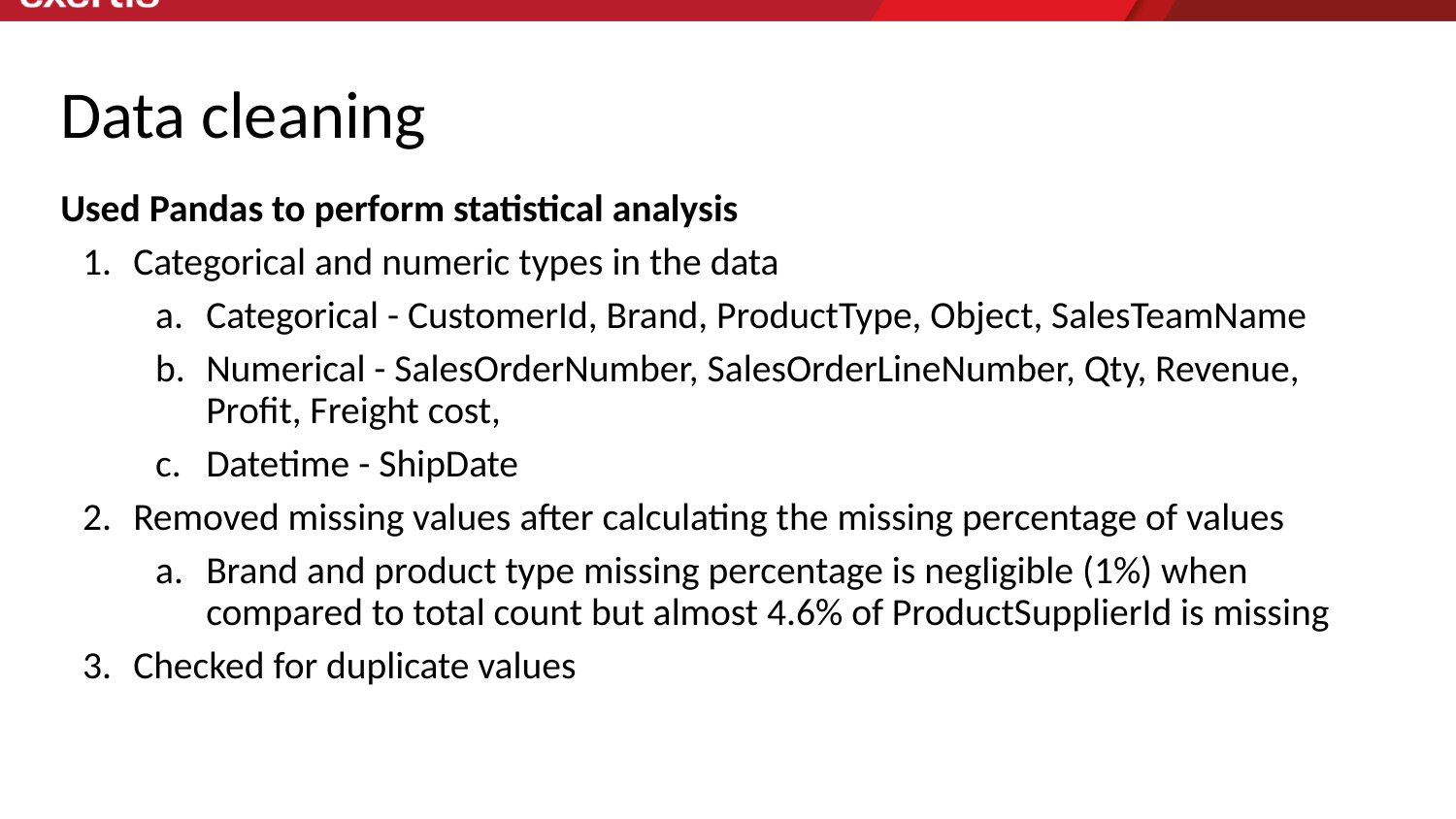

# Data cleaning
Used Pandas to perform statistical analysis
Categorical and numeric types in the data
Categorical - CustomerId, Brand, ProductType, Object, SalesTeamName
Numerical - SalesOrderNumber, SalesOrderLineNumber, Qty, Revenue, Profit, Freight cost,
Datetime - ShipDate
Removed missing values after calculating the missing percentage of values
Brand and product type missing percentage is negligible (1%) when compared to total count but almost 4.6% of ProductSupplierId is missing
Checked for duplicate values